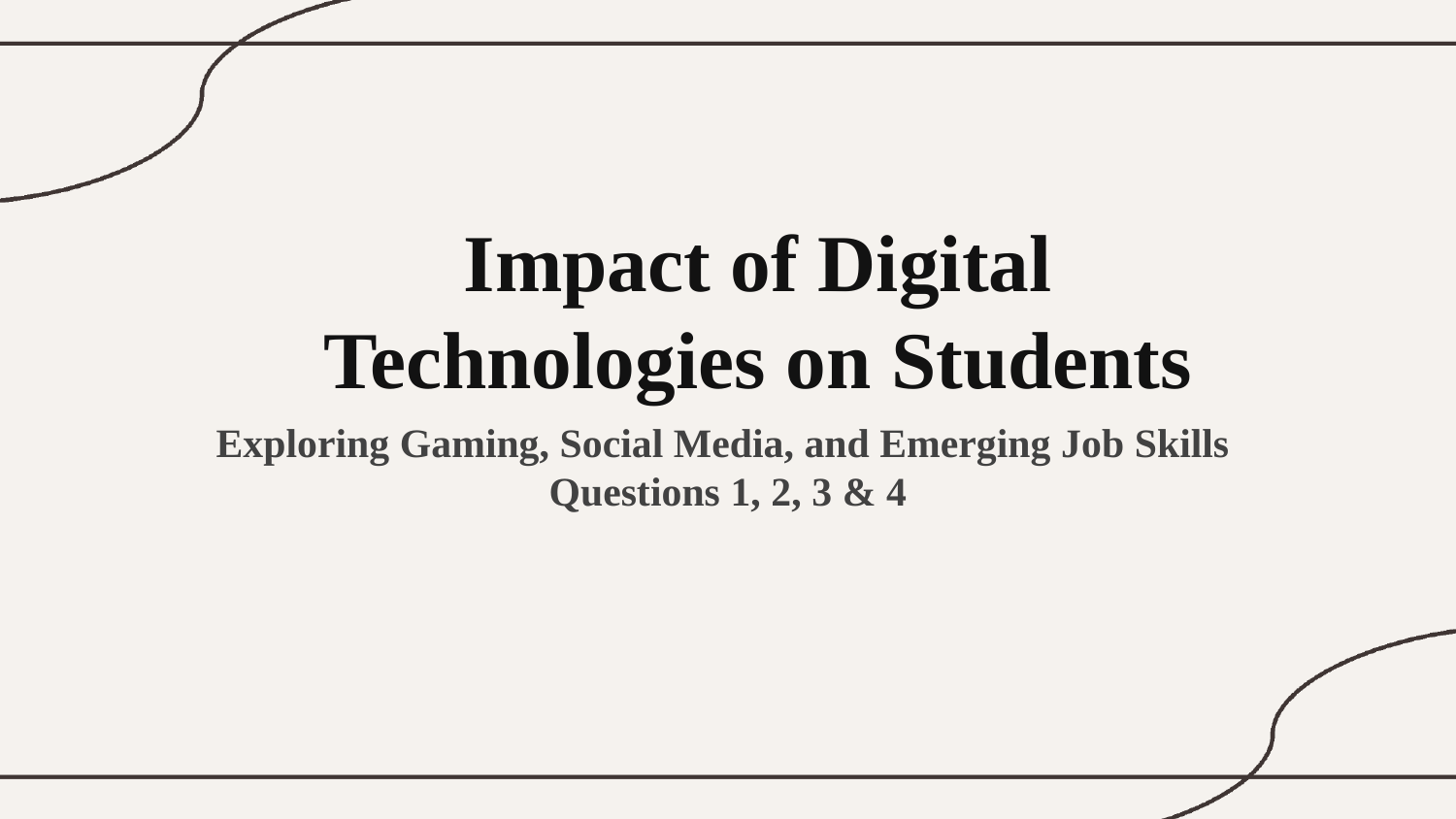

Impact of Digital Technologies on Students
Exploring Gaming, Social Media, and Emerging Job Skills
Questions 1, 2, 3 & 4